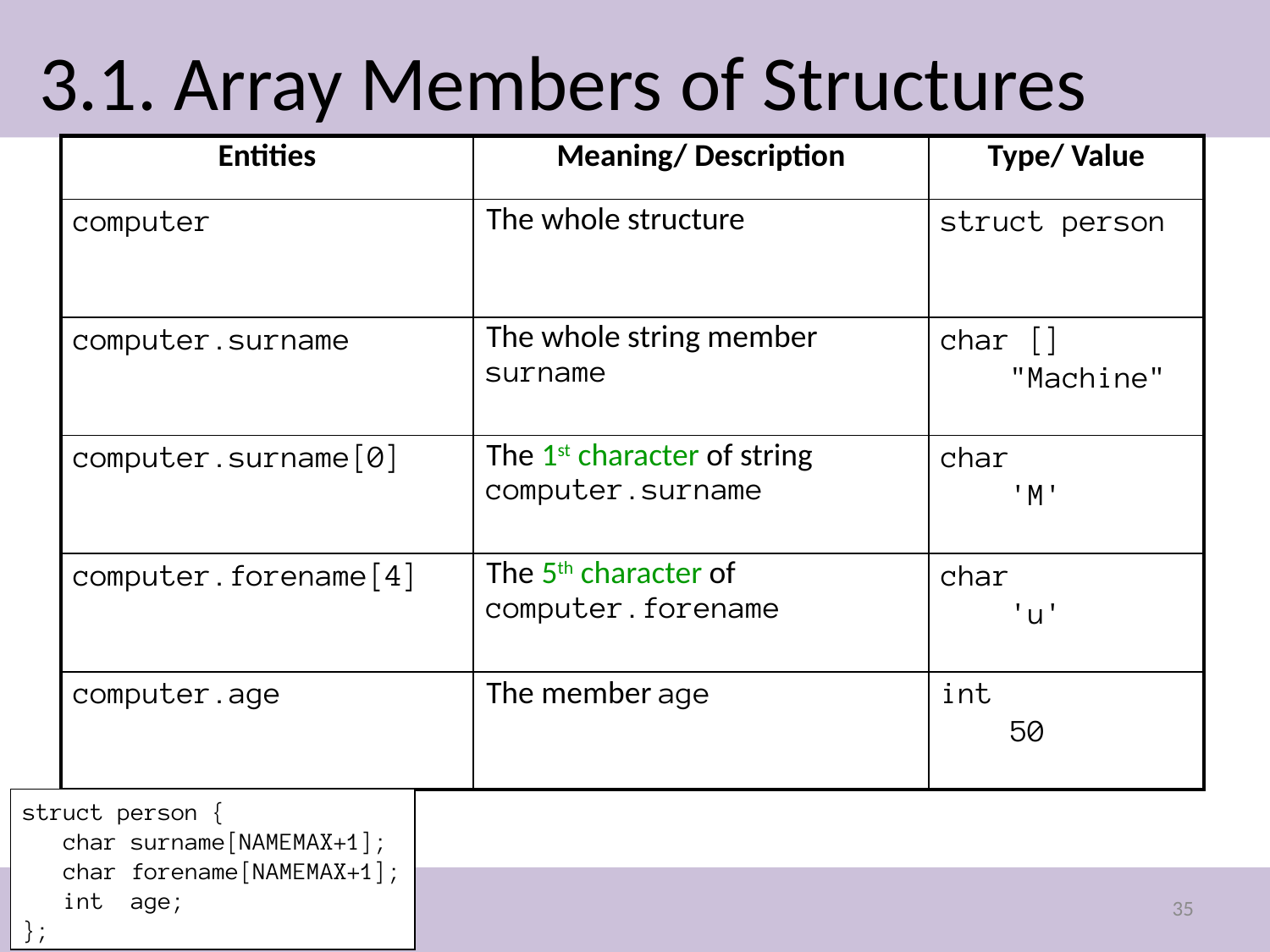

# 3.1. Array Members of Structures
| Entities | Meaning/ Description | Type/ Value |
| --- | --- | --- |
| computer | The whole structure | struct person |
| computer.surname | The whole string member surname | char [] "Machine" |
| computer.surname[0] | The 1st character of string computer.surname | char 'M' |
| computer.forename[4] | The 5th character of computer.forename | char 'u' |
| computer.age | The member age | int 50 |
struct person {
   char surname[NAMEMAX+1];
   char forename[NAMEMAX+1];
   int  age;
};
35